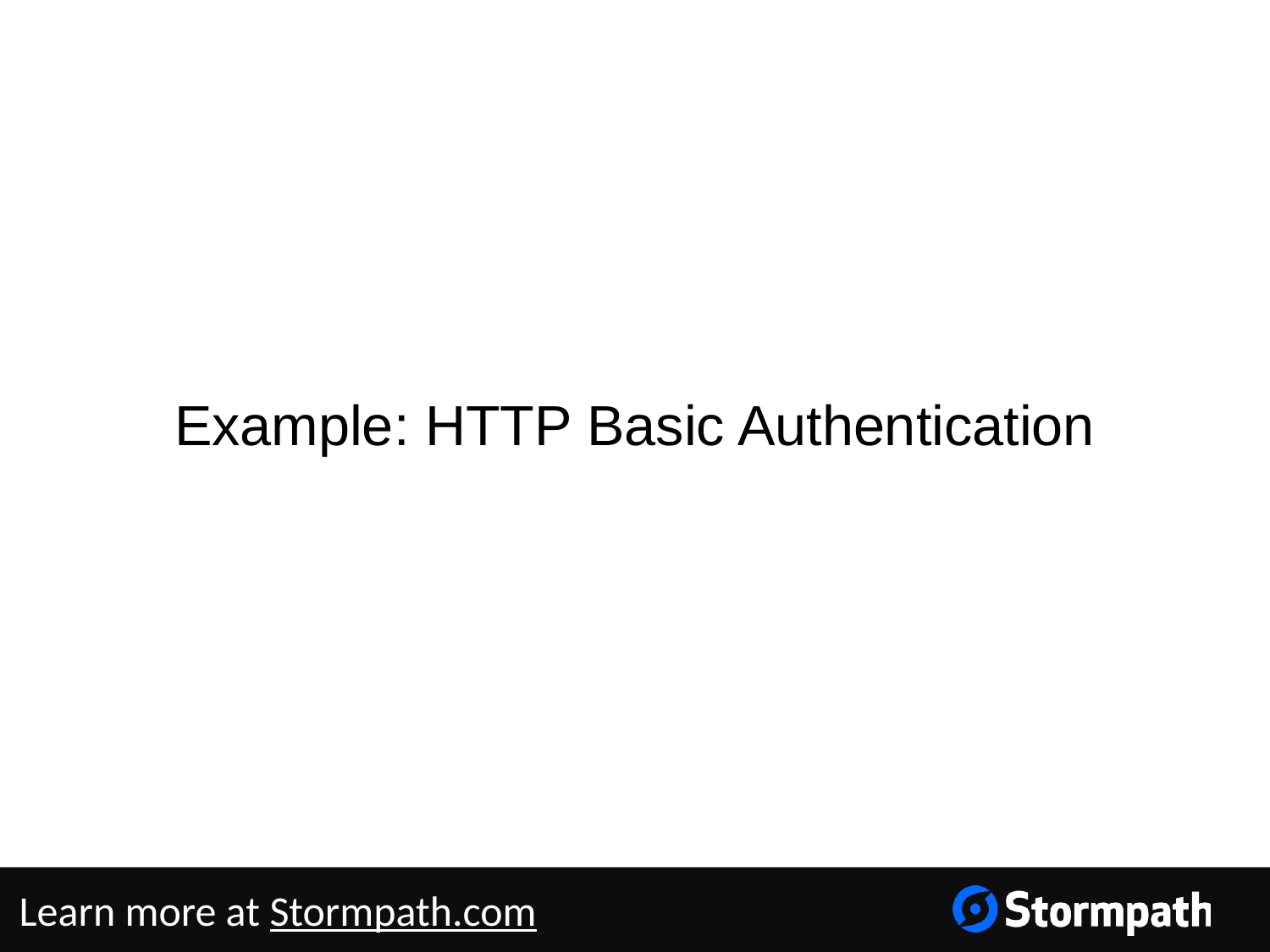

# Example: HTTP Basic Authentication
Learn more at Stormpath.com